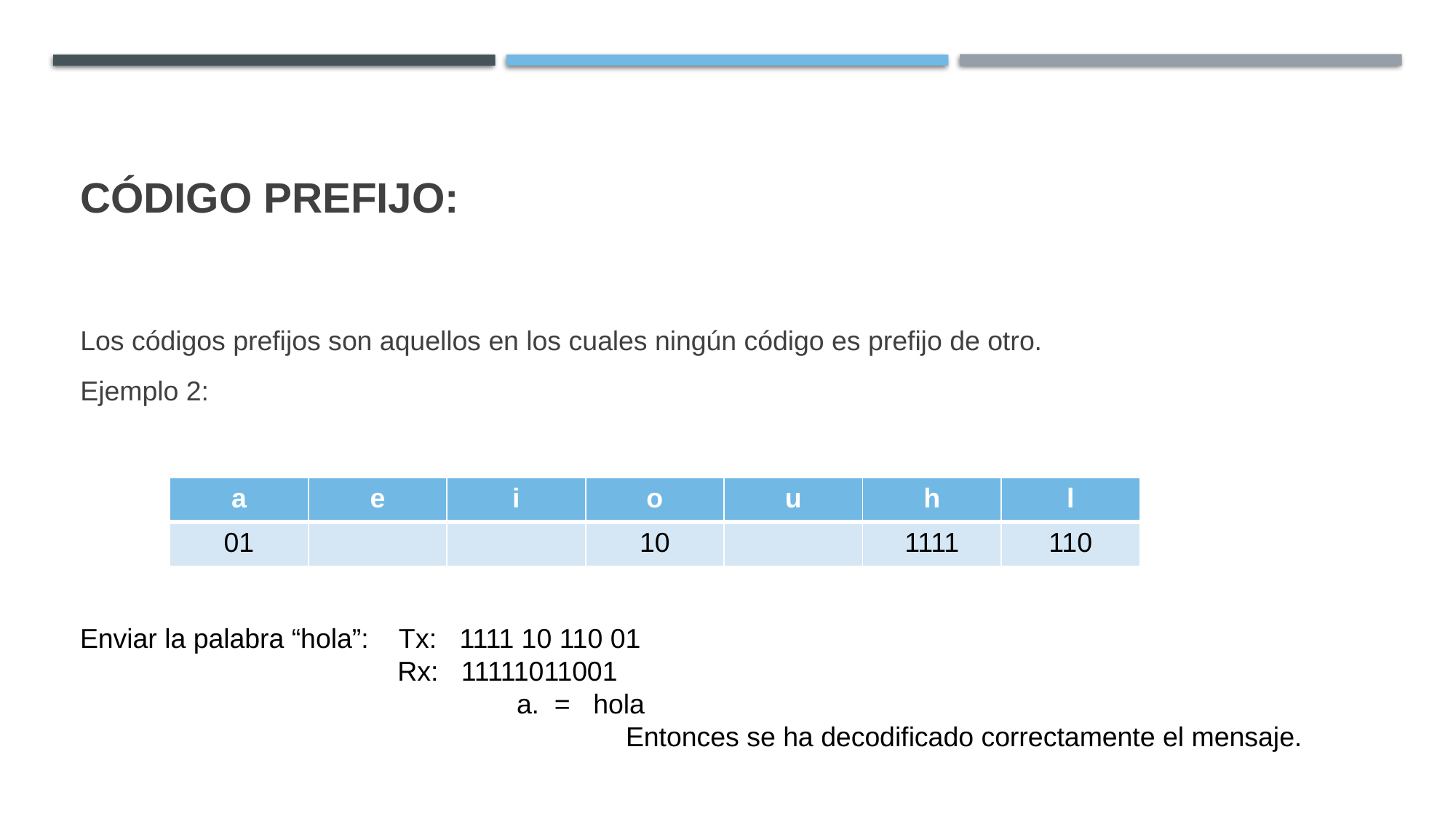

# CÓDIGO PREFIJO:
Los códigos prefijos son aquellos en los cuales ningún código es prefijo de otro.
Ejemplo 2:

| a | e | i | o | u | h | l |
| --- | --- | --- | --- | --- | --- | --- |
| 01 |  |  | 10 |  | 1111 | 110 |
Enviar la palabra “hola”:    Tx:   1111 10 110 01
		             Rx:   11111011001
				a.  =   hola
					Entonces se ha decodificado correctamente el mensaje.